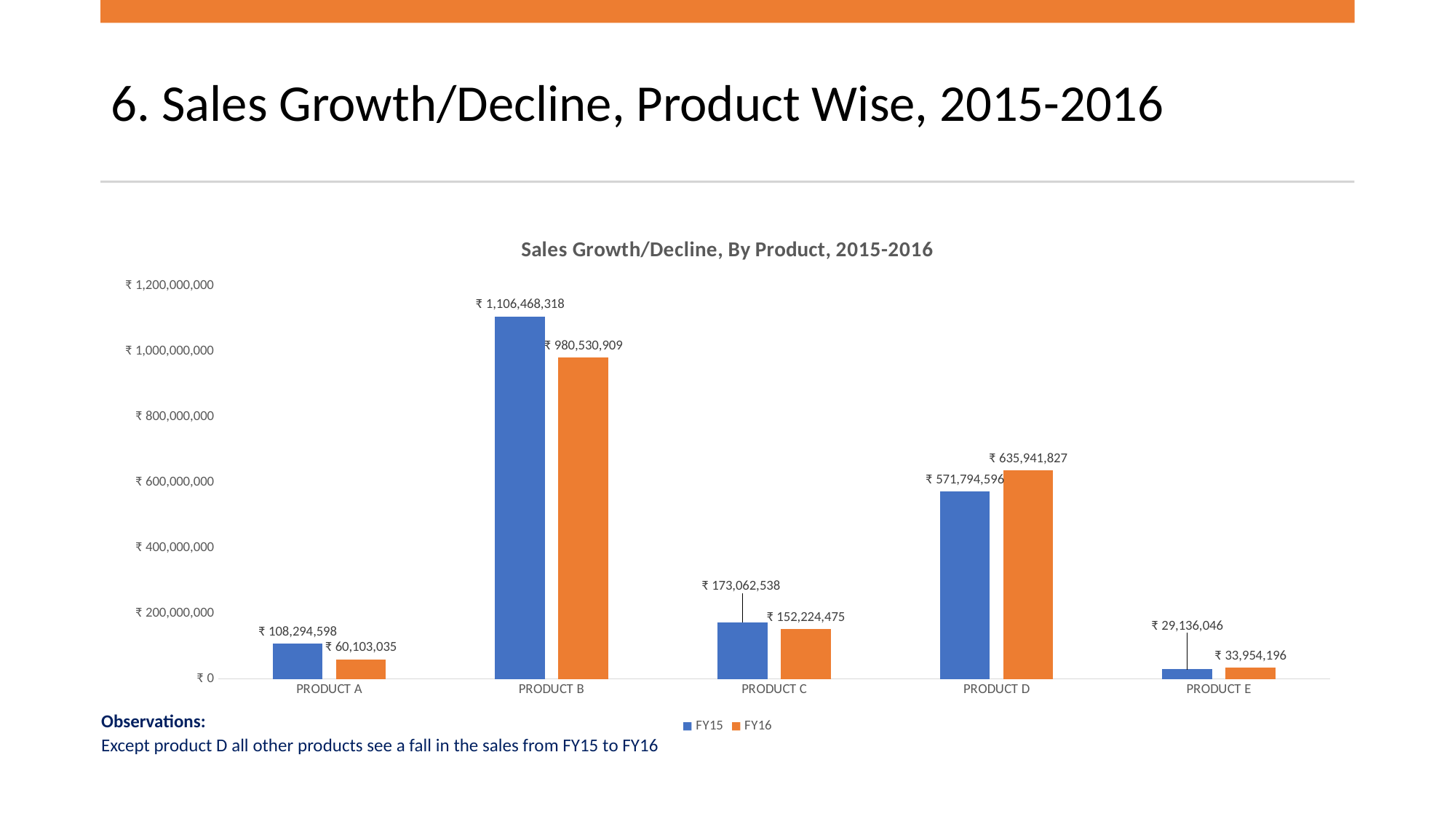

# 6. Sales Growth/Decline, Product Wise, 2015-2016

### Chart: Sales Growth/Decline, By Product, 2015-2016

| Category | FY15 | FY16 |
|---|---|---|
| PRODUCT A | 108294598.35724998 | 60103035.048250005 |
| PRODUCT B | 1106468318.01712 | 980530909.4737501 |
| PRODUCT C | 173062537.706 | 152224475.1155 |
| PRODUCT D | 571794595.87904 | 635941827.0533998 |
| PRODUCT E | 29136046.47375 | 33954196.448 |
Observations:
Except product D all other products see a fall in the sales from FY15 to FY16